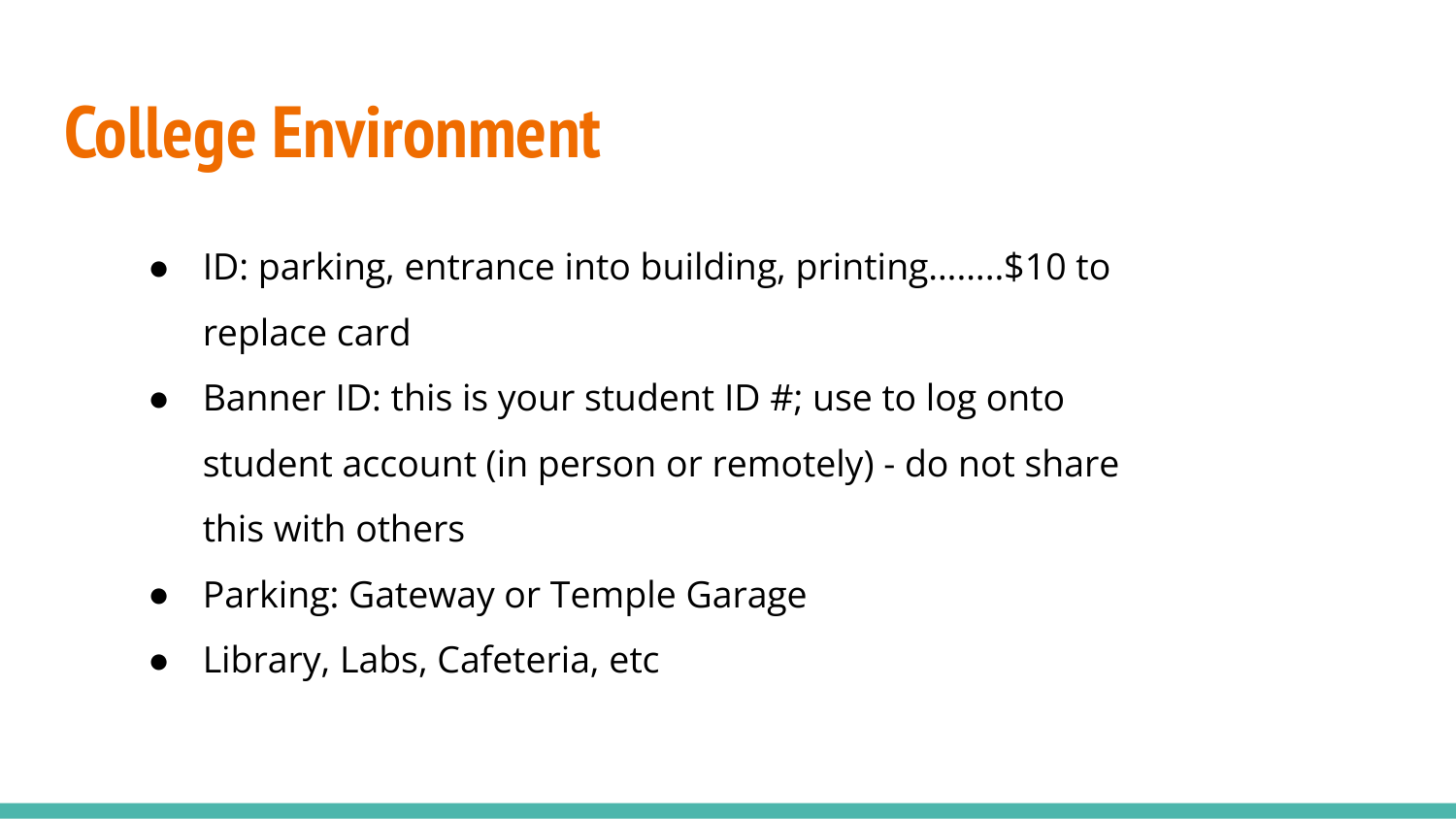

# College Environment
ID: parking, entrance into building, printing……..$10 to replace card
Banner ID: this is your student ID #; use to log onto student account (in person or remotely) - do not share this with others
Parking: Gateway or Temple Garage
Library, Labs, Cafeteria, etc